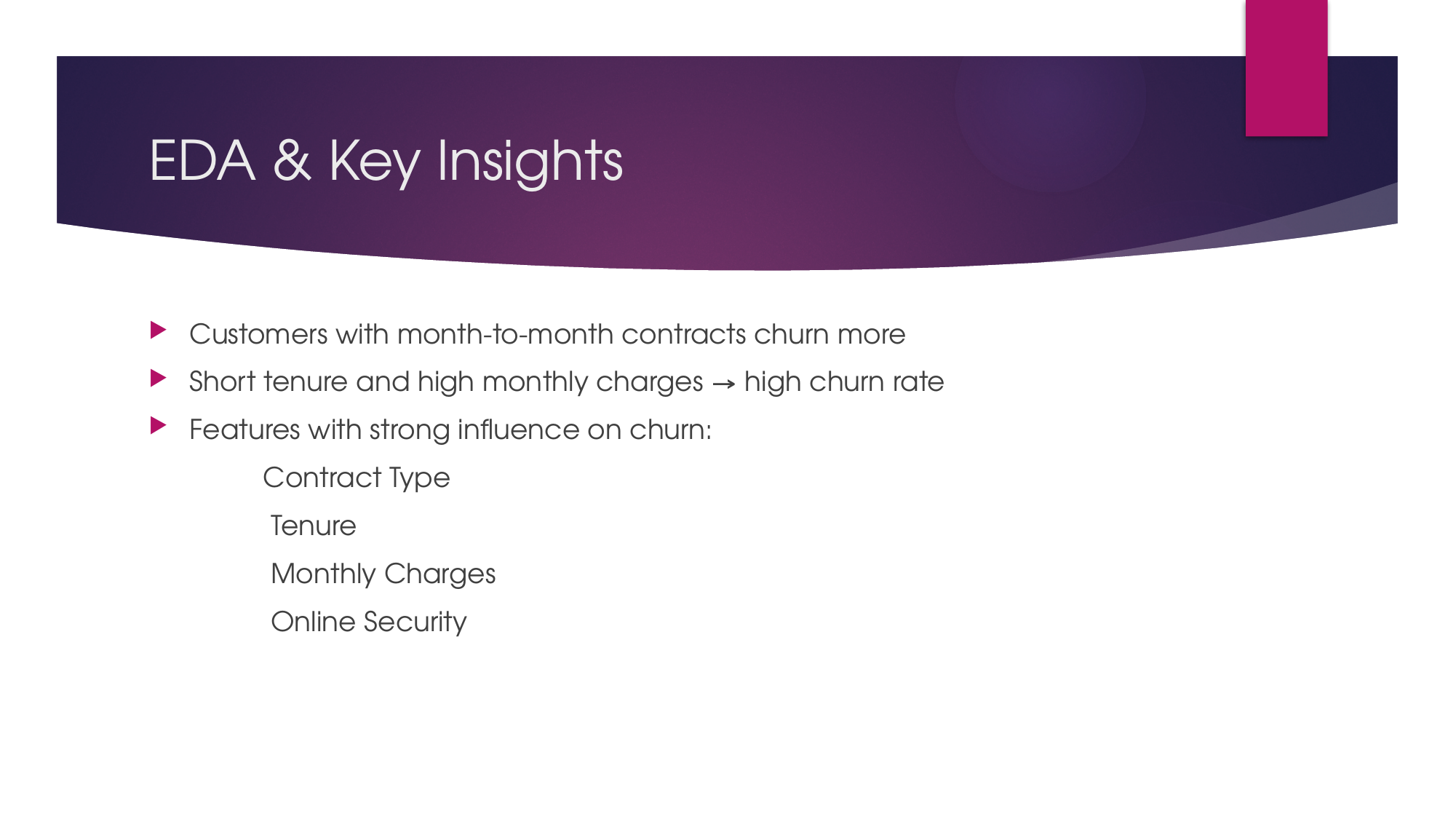

# EDA & Key Insights
Customers with month-to-month contracts churn more
Short tenure and high monthly charges → high churn rate
Features with strong influence on churn:
               Contract Type
                Tenure
                Monthly Charges
                Online Security